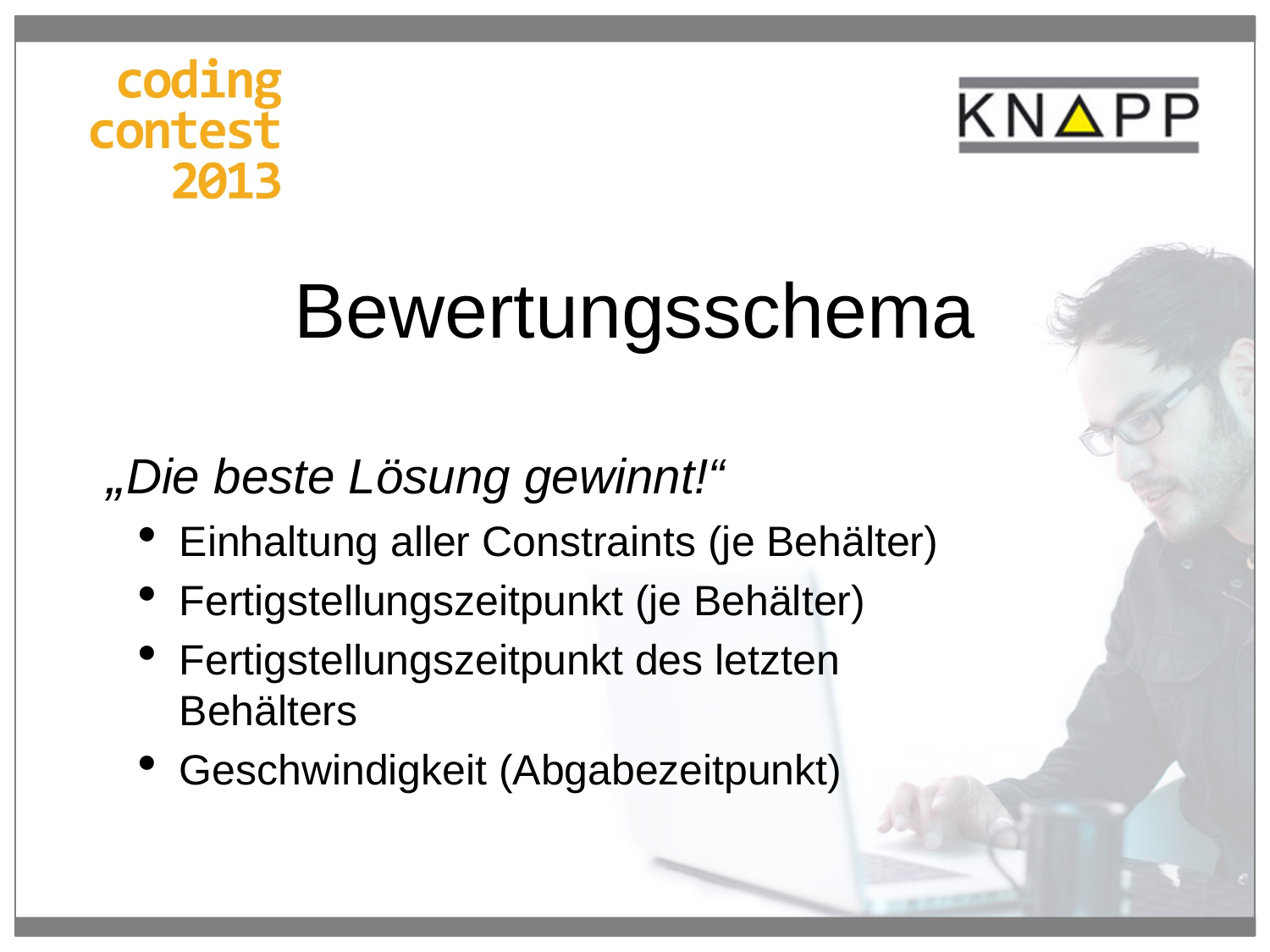

# Bewertungsschema
  „Die beste Lösung gewinnt!“
Einhaltung aller Constraints (je Behälter)
Fertigstellungszeitpunkt (je Behälter)
Fertigstellungszeitpunkt des letzten
Behälters
Geschwindigkeit (Abgabezeitpunkt)